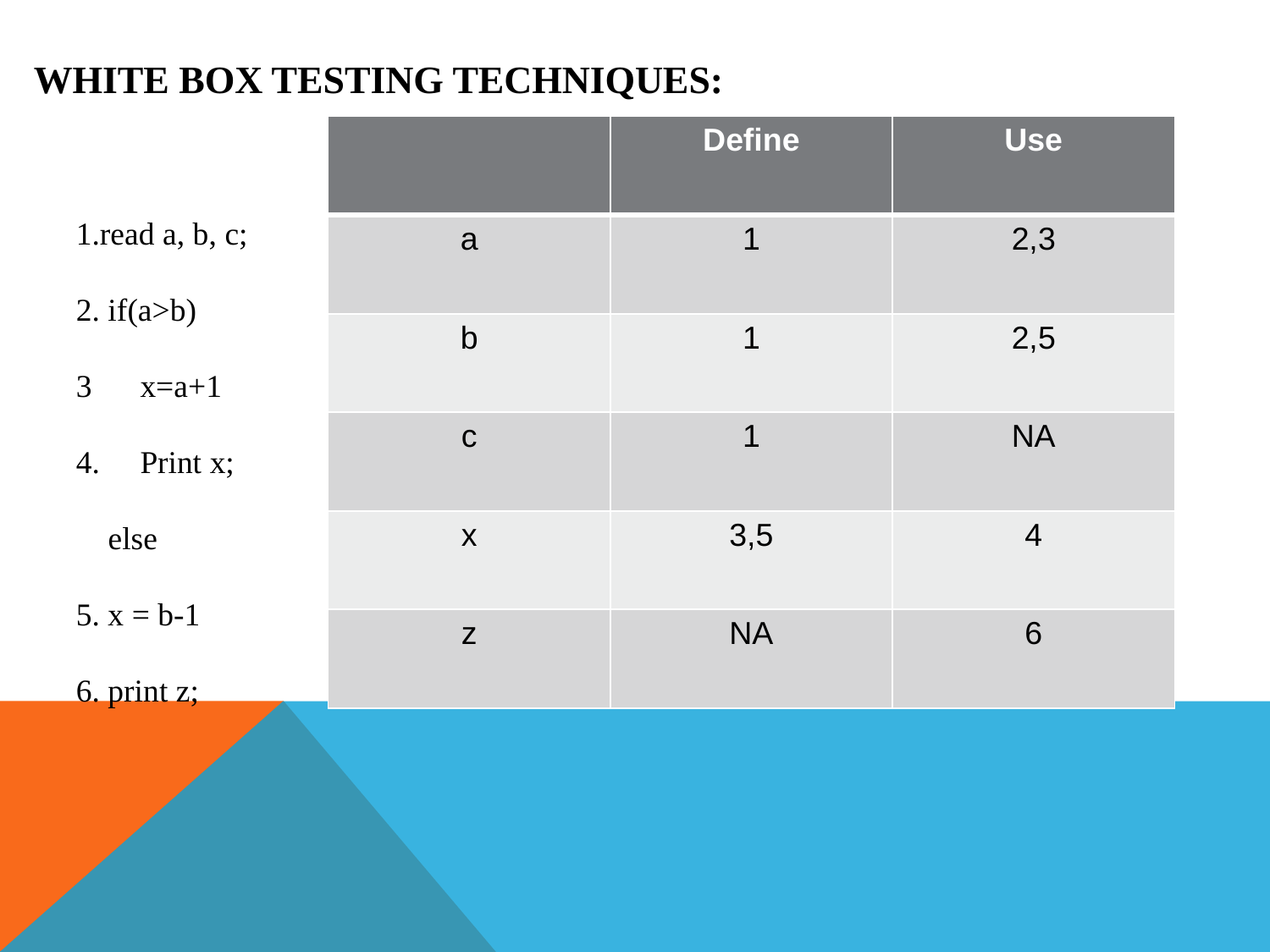

# White box Testing techniques:
|  | Define | Use |
| --- | --- | --- |
| a | 1 | 2,3 |
| b | 1 | 2,5 |
| c | 1 | NA |
| x | 3,5 | 4 |
| z | NA | 6 |
1.read a, b, c;
2. if(a>b)
3      x=a+1
4.     Print x;
    else
5. x = b-1
6. print z;